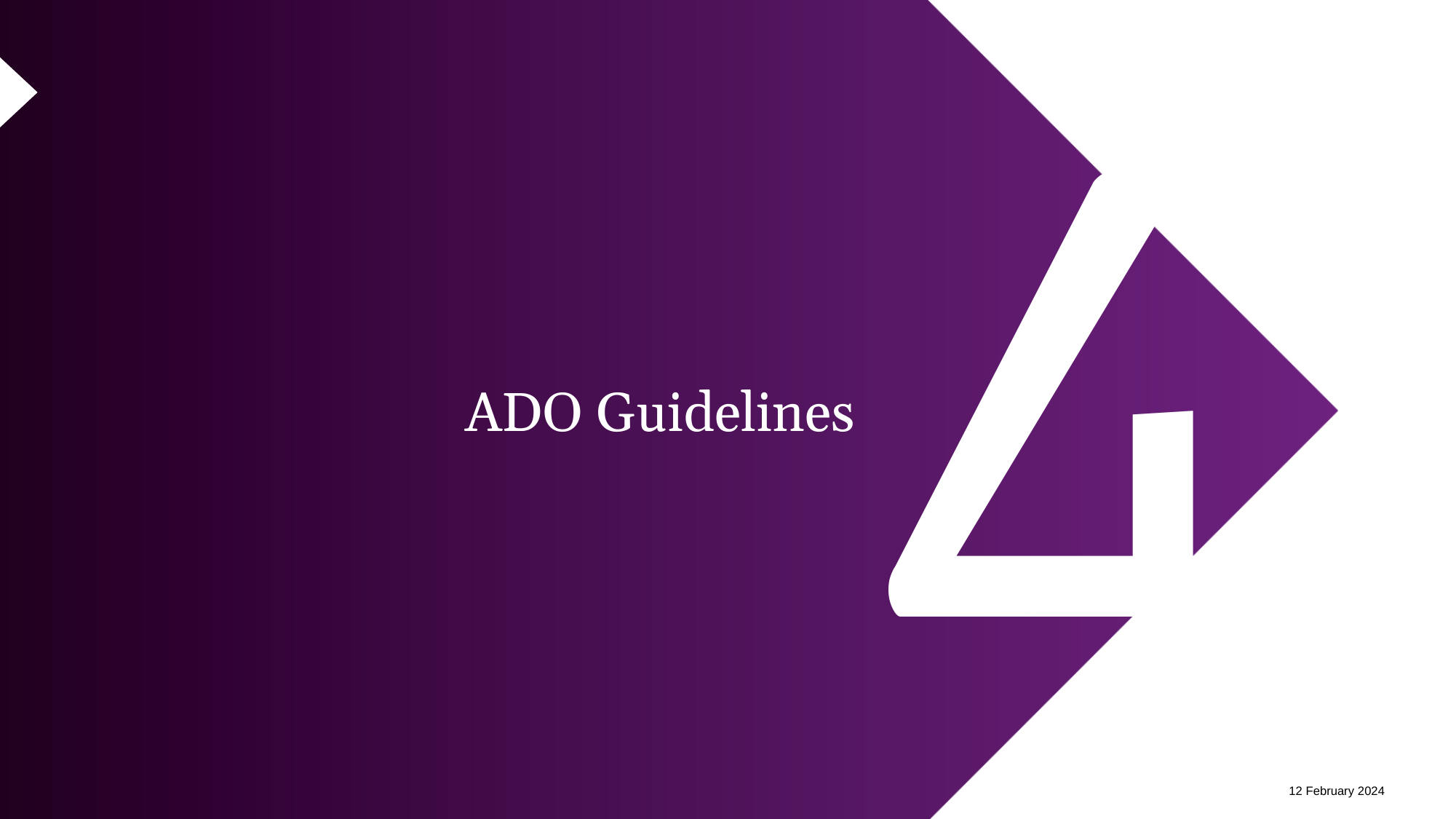

4
# ADO Guidelines
12 February 2024